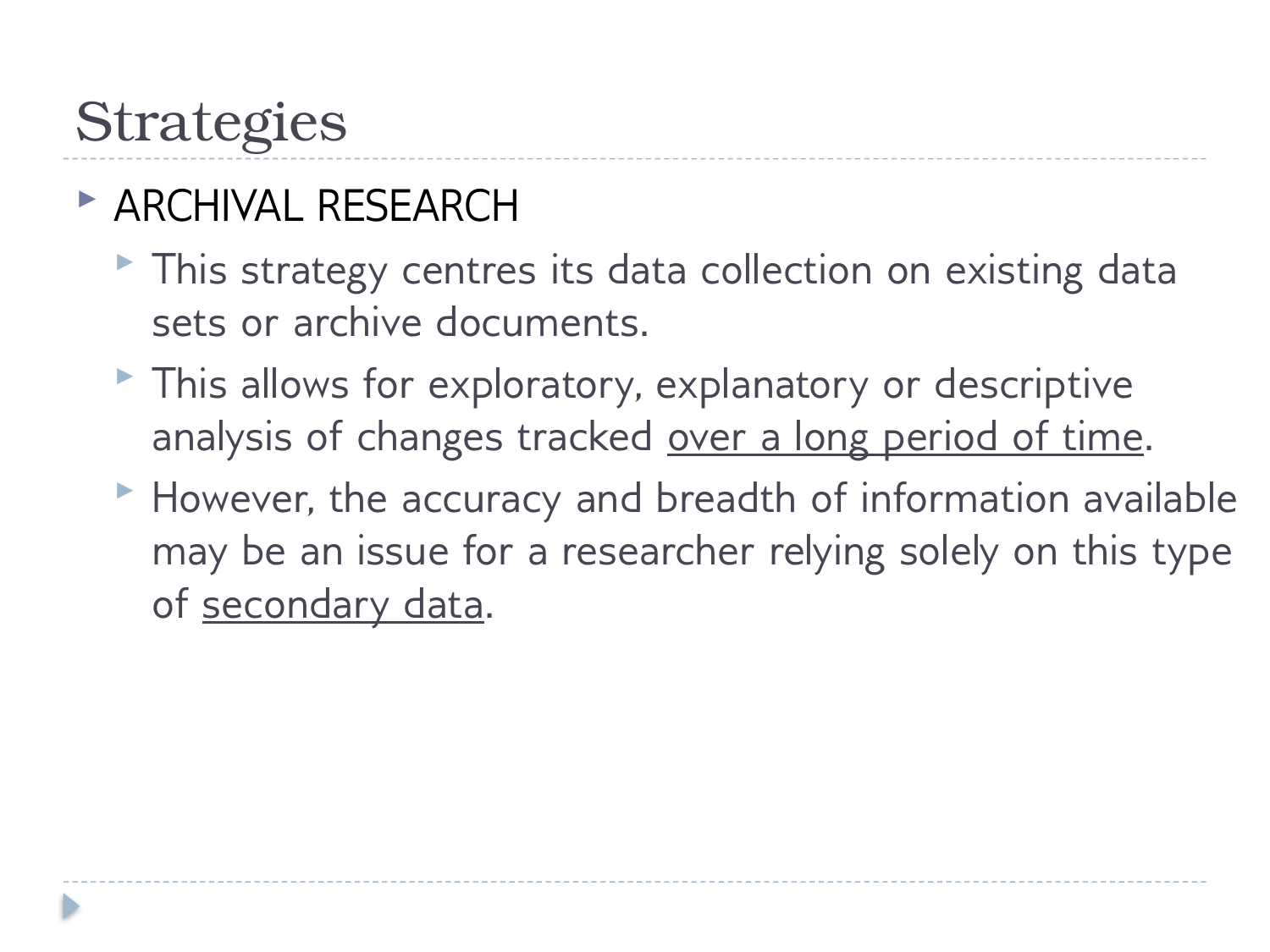

# Strategies
ARCHIVAL RESEARCH
This strategy centres its data collection on existing data sets or archive documents.
This allows for exploratory, explanatory or descriptive analysis of changes tracked over a long period of time.
However, the accuracy and breadth of information available may be an issue for a researcher relying solely on this type of secondary data.